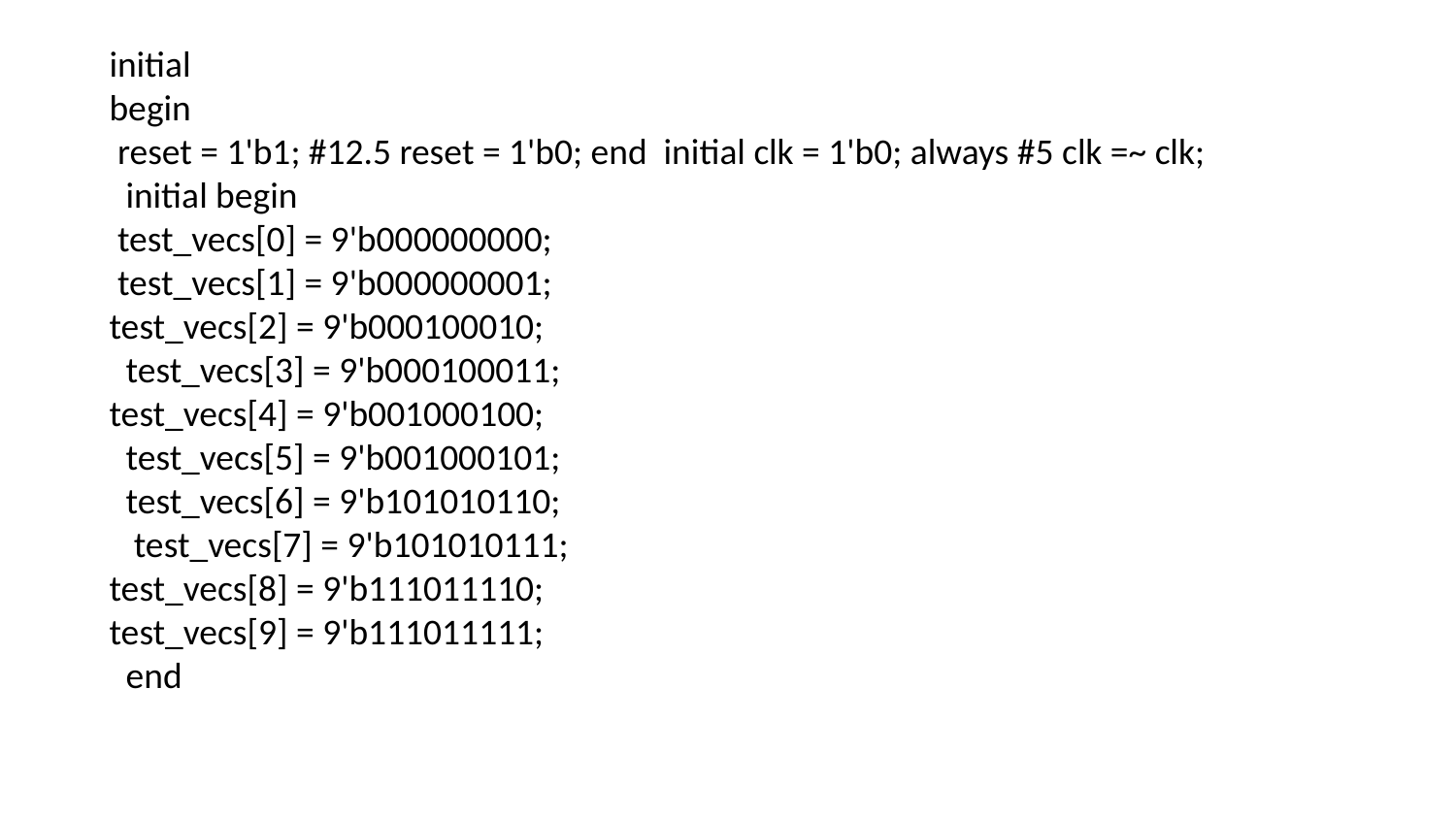

initial
begin
 reset = 1'b1; #12.5 reset = 1'b0; end  initial clk = 1'b0; always #5 clk =~ clk;
  initial begin
 test_vecs[0] = 9'b000000000;
 test_vecs[1] = 9'b000000001;
test_vecs[2] = 9'b000100010;
  test_vecs[3] = 9'b000100011;
test_vecs[4] = 9'b001000100;
  test_vecs[5] = 9'b001000101;
  test_vecs[6] = 9'b101010110;
   test_vecs[7] = 9'b101010111;
test_vecs[8] = 9'b111011110;
test_vecs[9] = 9'b111011111;
  end